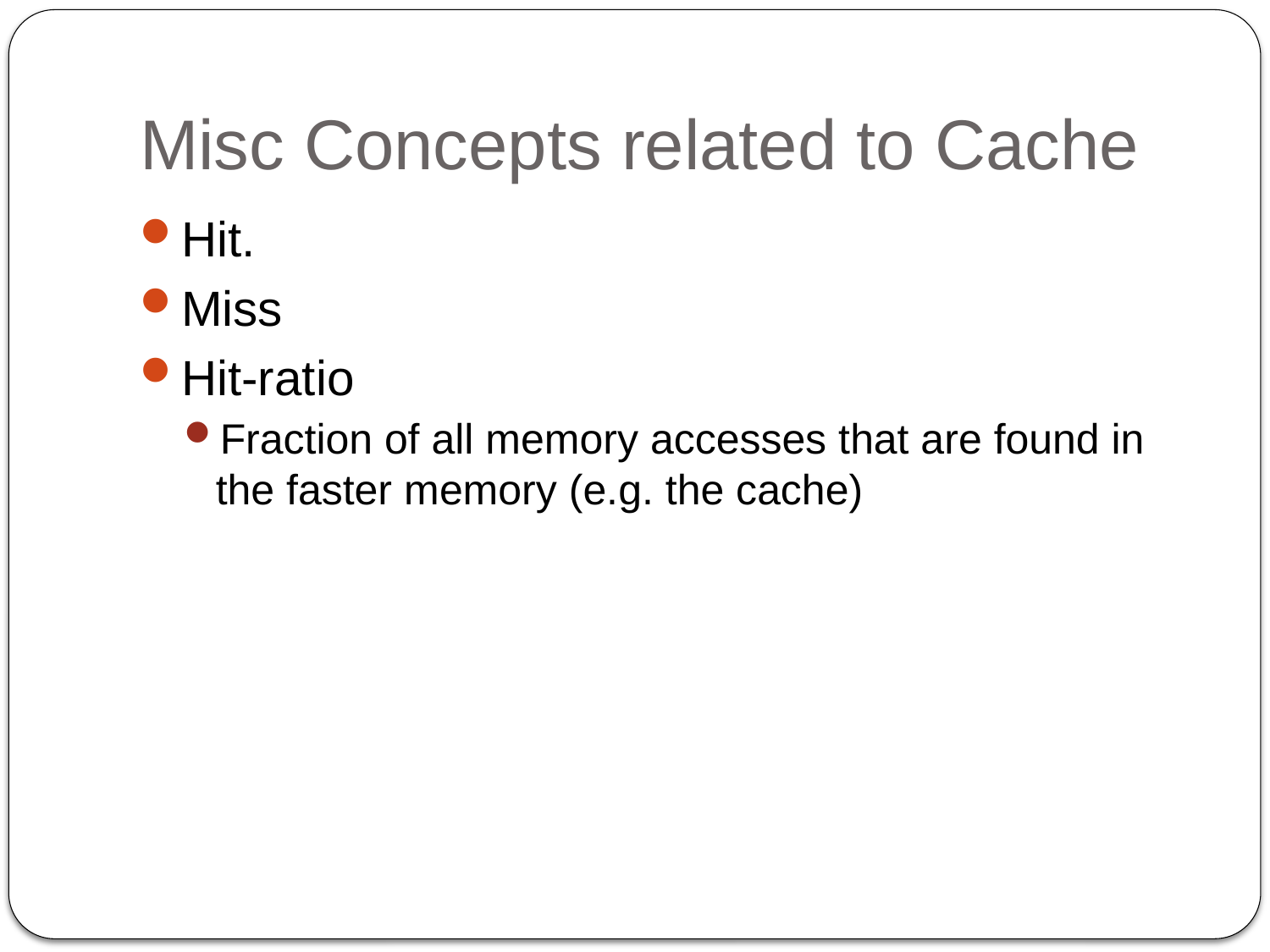

# Misc Concepts related to Cache
Hit.
Miss
Hit-ratio
Fraction of all memory accesses that are found in the faster memory (e.g. the cache)